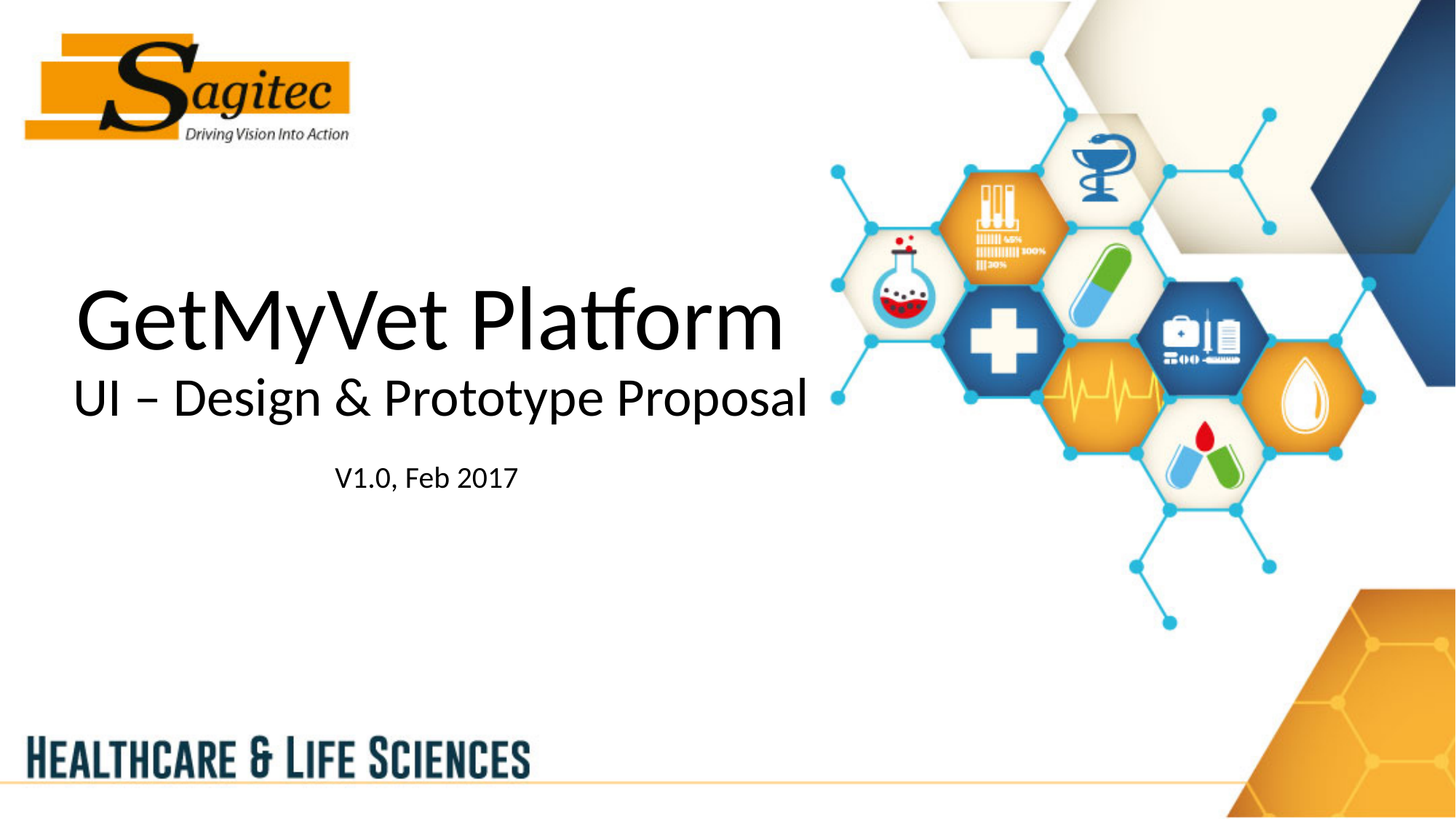

GetMyVet Platform
UI – Design & Prototype Proposal
V1.0, Feb 2017